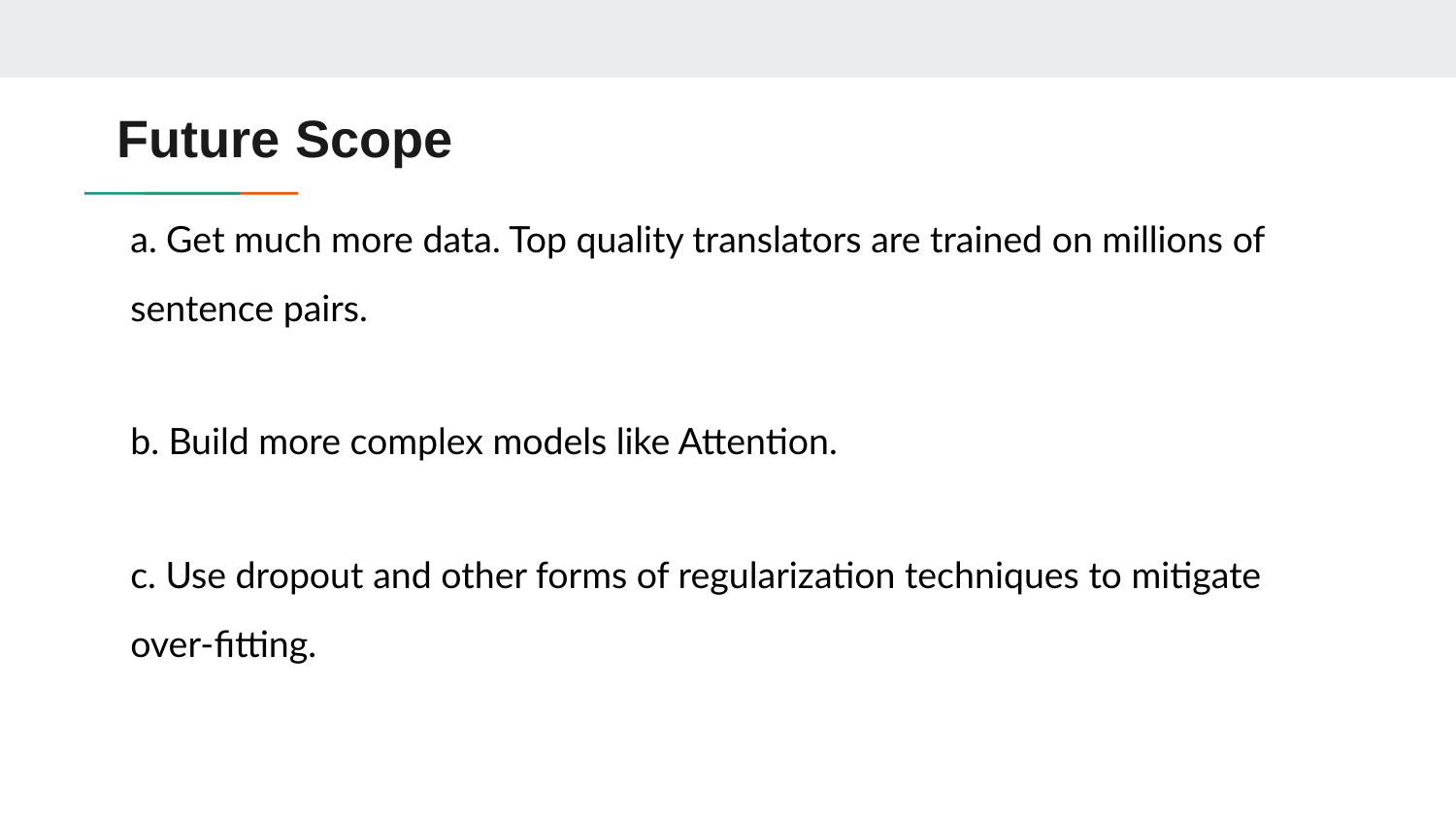

# Future Scope
a. Get much more data. Top quality translators are trained on millions of sentence pairs.
b. Build more complex models like Attention.
c. Use dropout and other forms of regularization techniques to mitigate over-fitting.